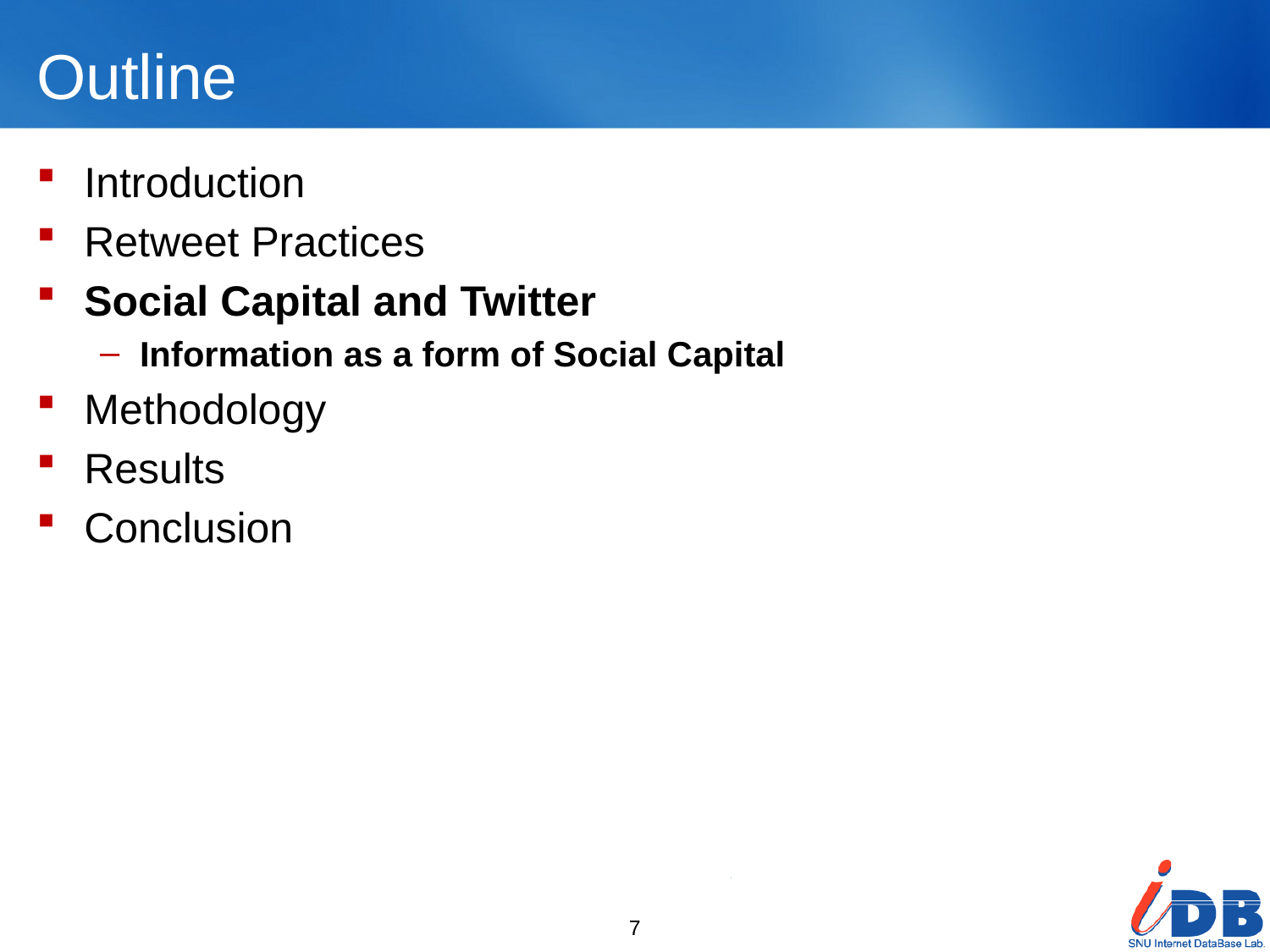

# Outline
Introduction
Retweet Practices
Social Capital and Twitter
Information as a form of Social Capital
Methodology
Results
Conclusion
7